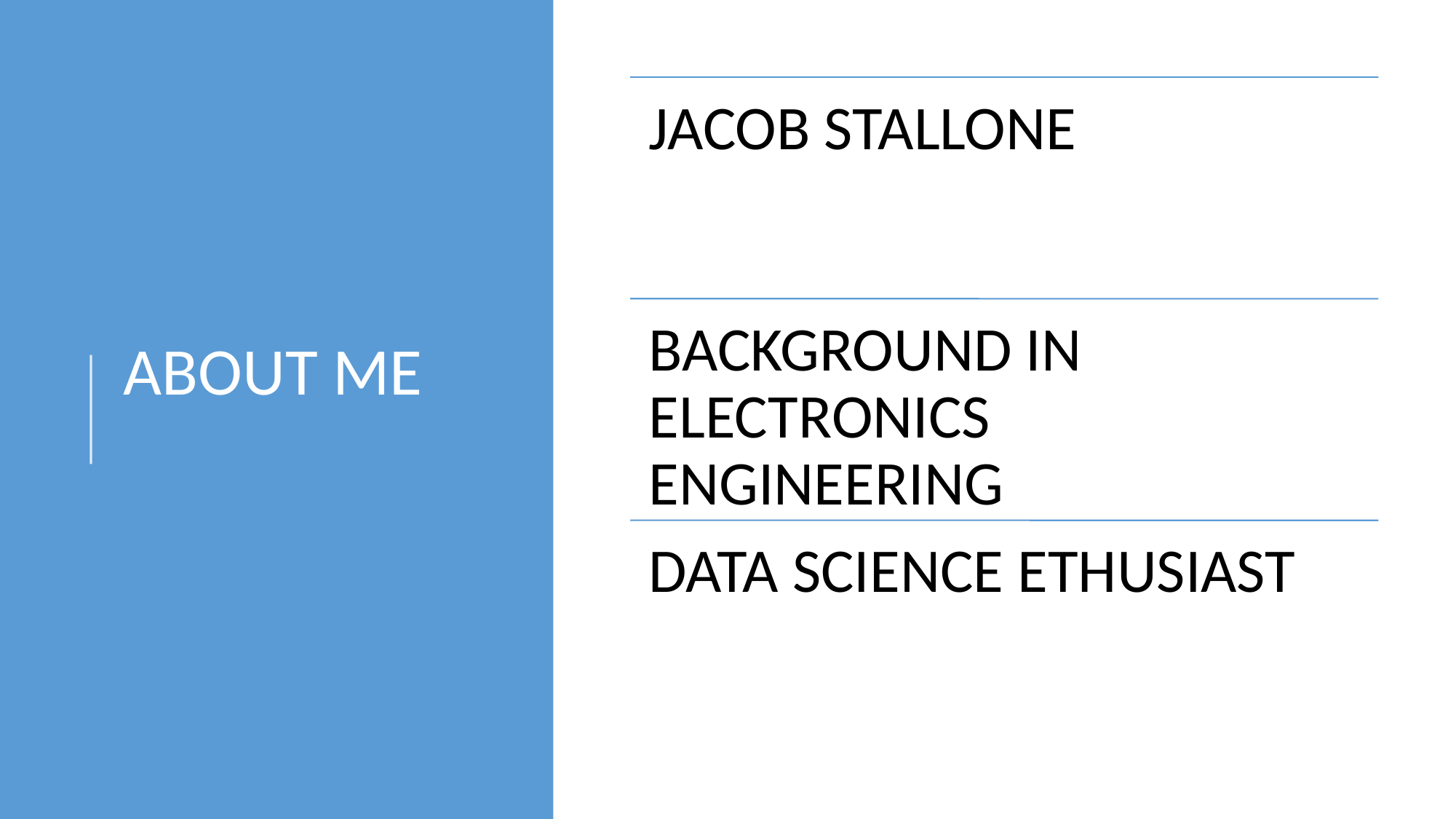

JACOB STALLONE
BACKGROUND IN ELECTRONICS ENGINEERING
DATA SCIENCE ETHUSIAST
# ABOUT ME